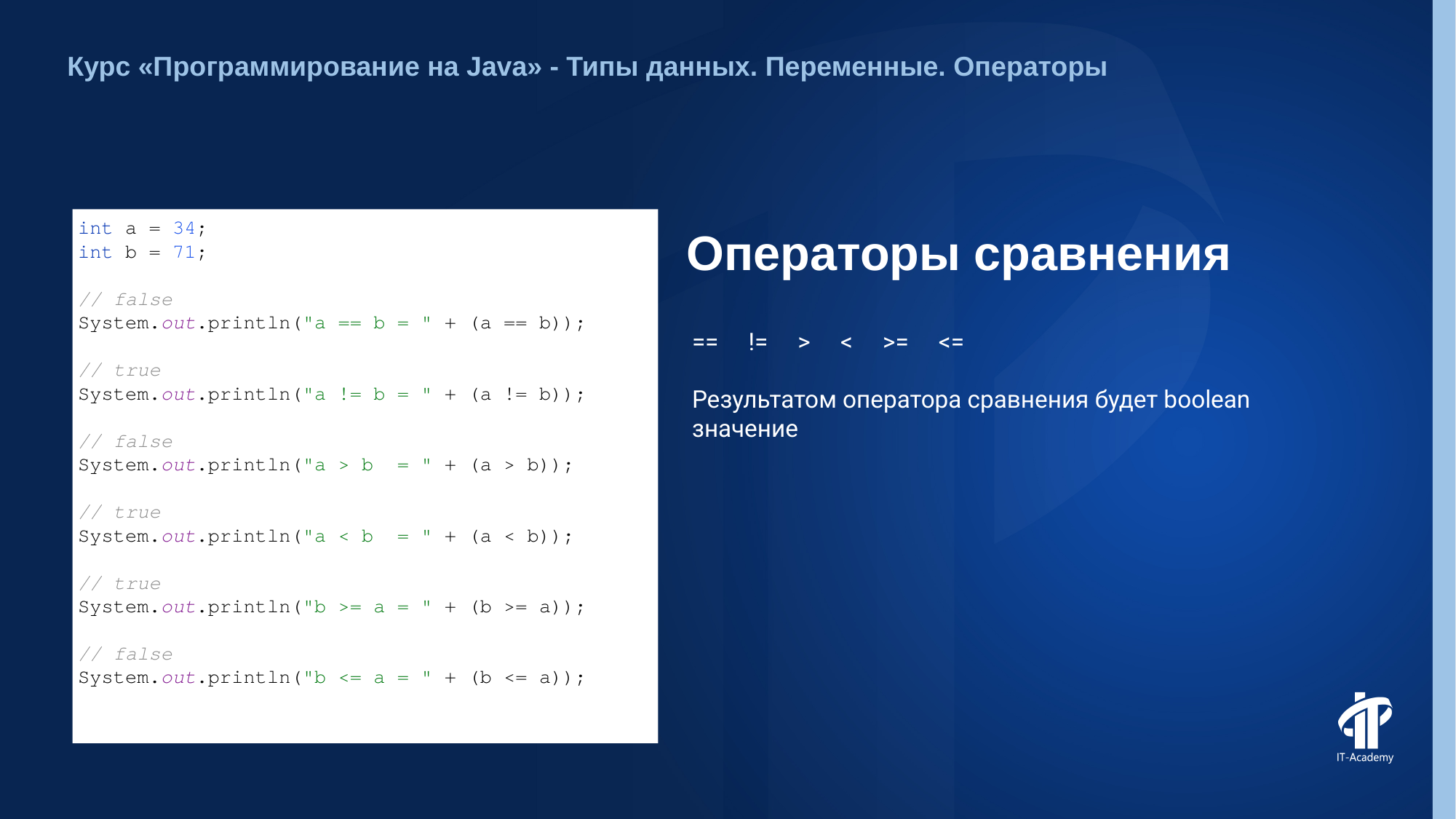

Курс «Программирование на Java» - Типы данных. Переменные. Операторы
int a = 34;
int b = 71;

// false
System.out.println("a == b = " + (a == b));

// true
System.out.println("a != b = " + (a != b));

// false
System.out.println("a > b  = " + (a > b));

// true
System.out.println("a < b  = " + (a < b));

// true
System.out.println("b >= a = " + (b >= a));

// false
System.out.println("b <= a = " + (b <= a));

# Операторы сравнения

==     !=     >     <     >=     <=

Результатом оператора сравнения будет boolean значение